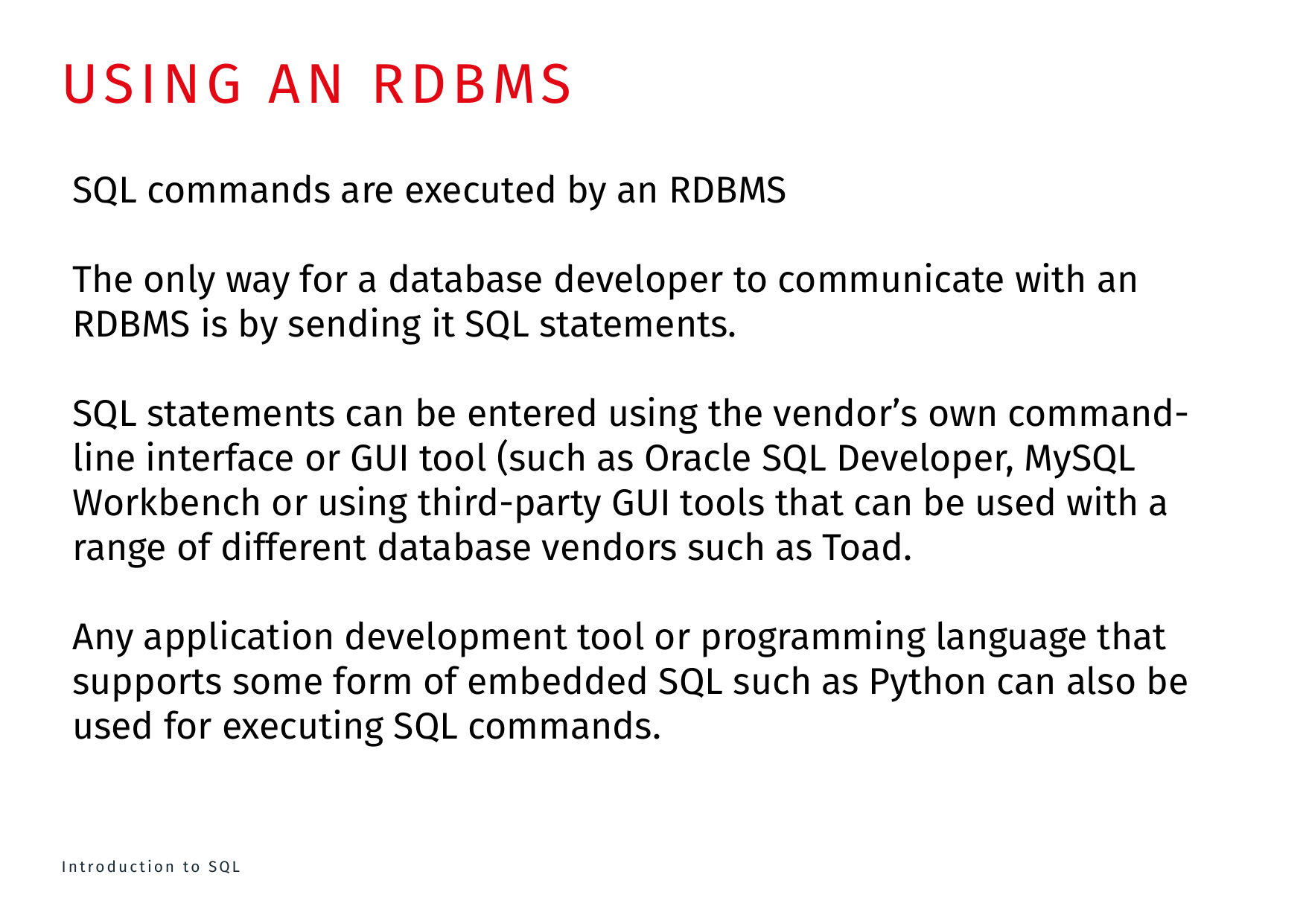

# Using an rdbms
SQL commands are executed by an RDBMS

The only way for a database developer to communicate with an RDBMS is by sending it SQL statements.

SQL statements can be entered using the vendor’s own command-line interface or GUI tool (such as Oracle SQL Developer, MySQL Workbench or using third-party GUI tools that can be used with a range of different database vendors such as Toad.

Any application development tool or programming language that supports some form of embedded SQL such as Python can also be used for executing SQL commands.
ISON WITH LAST YEAR
Introduction to SQL